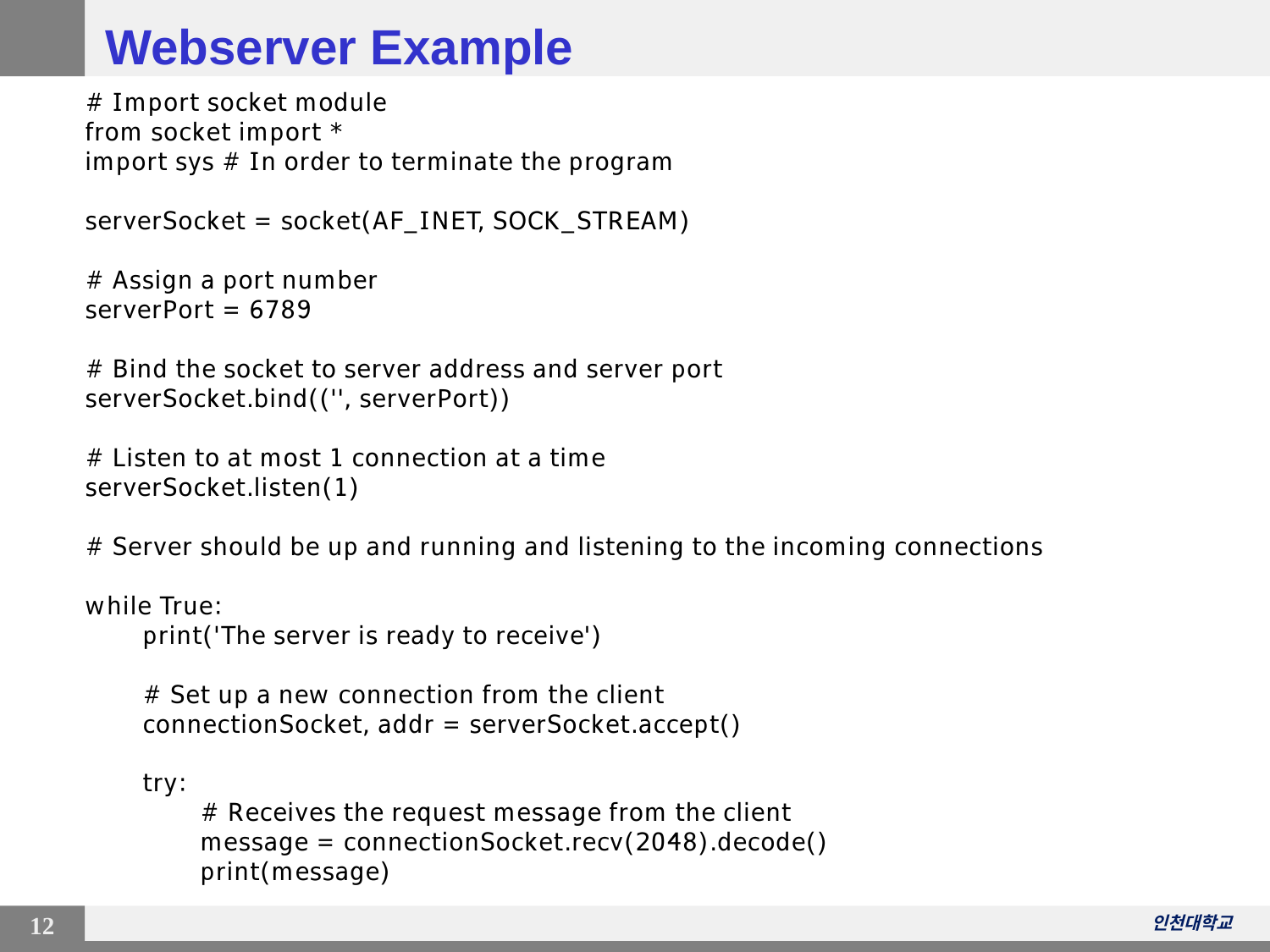

# Webserver Example
# Import socket module
from socket import *
import sys # In order to terminate the program

serverSocket = socket(AF_INET, SOCK_STREAM)

# Assign a port number
serverPort = 6789

# Bind the socket to server address and server port
serverSocket.bind(('', serverPort))

# Listen to at most 1 connection at a time
serverSocket.listen(1)

# Server should be up and running and listening to the incoming connections

while True:
        print('The server is ready to receive')

        # Set up a new connection from the client
        connectionSocket, addr = serverSocket.accept()

        try:
                # Receives the request message from the client
                message = connectionSocket.recv(2048).decode()
                print(message)